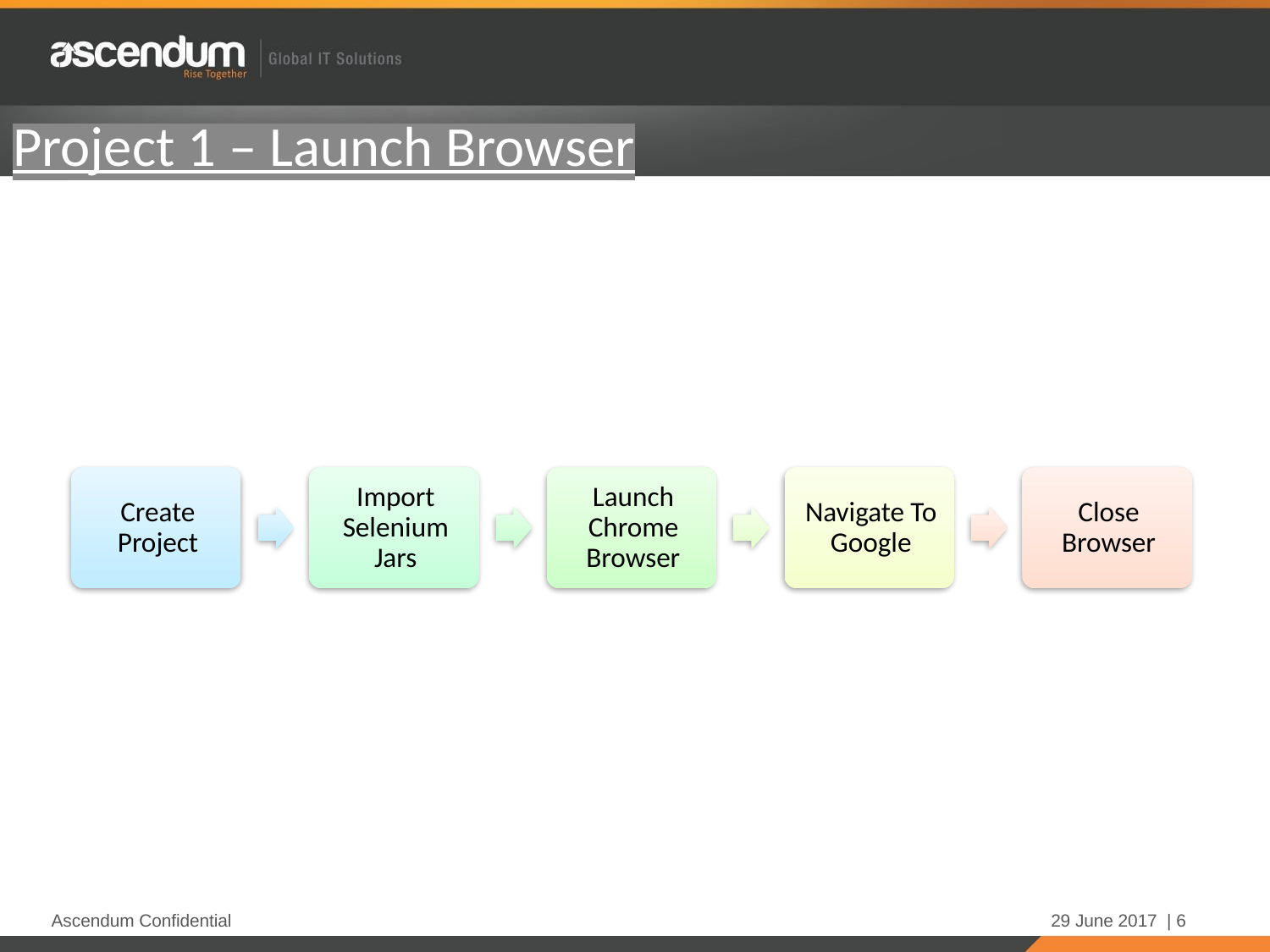

Project 1 – Launch Browser
Create Project

Import Selenium Jars

Launch Chrome Browser

Navigate To Google

Close Browser